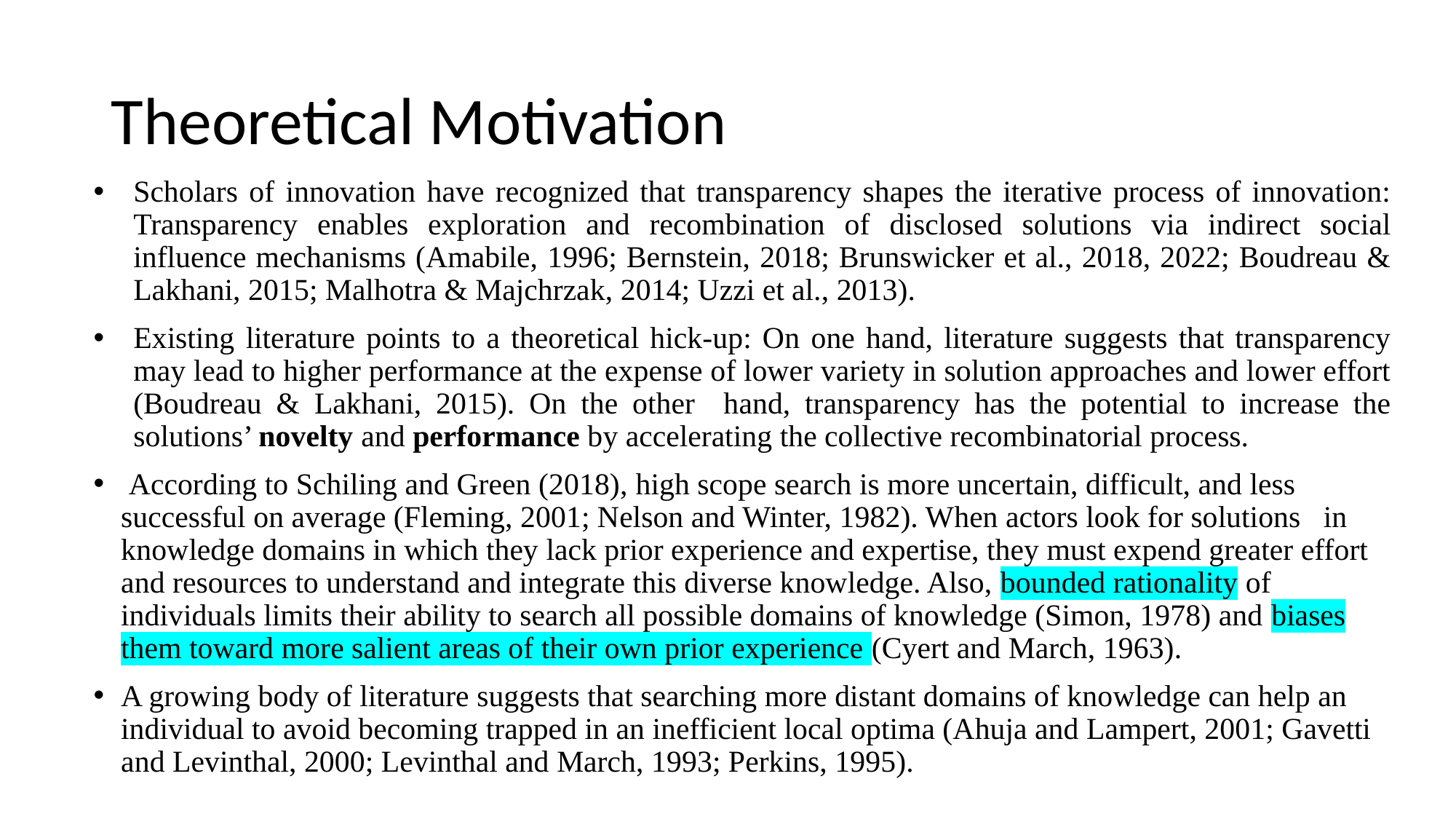

# Theoretical Motivation
Scholars of innovation have recognized that transparency shapes the iterative process of innovation: Transparency enables exploration and recombination of disclosed solutions via indirect social influence mechanisms (Amabile, 1996; Bernstein, 2018; Brunswicker et al., 2018, 2022; Boudreau & Lakhani, 2015; Malhotra & Majchrzak, 2014; Uzzi et al., 2013).
Existing literature points to a theoretical hick-up: On one hand, literature suggests that transparency may lead to higher performance at the expense of lower variety in solution approaches and lower effort (Boudreau & Lakhani, 2015). On the other  hand, transparency has the potential to increase the solutions’ novelty and performance by accelerating the collective recombinatorial process.
 According to Schiling and Green (2018), high scope search is more uncertain, difficult, and less  successful on average (Fleming, 2001; Nelson and Winter, 1982). When actors look for solutions   in knowledge domains in which they lack prior experience and expertise, they must expend greater effort and resources to understand and integrate this diverse knowledge. Also, bounded rationality of individuals limits their ability to search all possible domains of knowledge (Simon, 1978) and biases them toward more salient areas of their own prior experience (Cyert and March, 1963).
A growing body of literature suggests that searching more distant domains of knowledge can help an individual to avoid becoming trapped in an inefficient local optima (Ahuja and Lampert, 2001; Gavetti and Levinthal, 2000; Levinthal and March, 1993; Perkins, 1995).